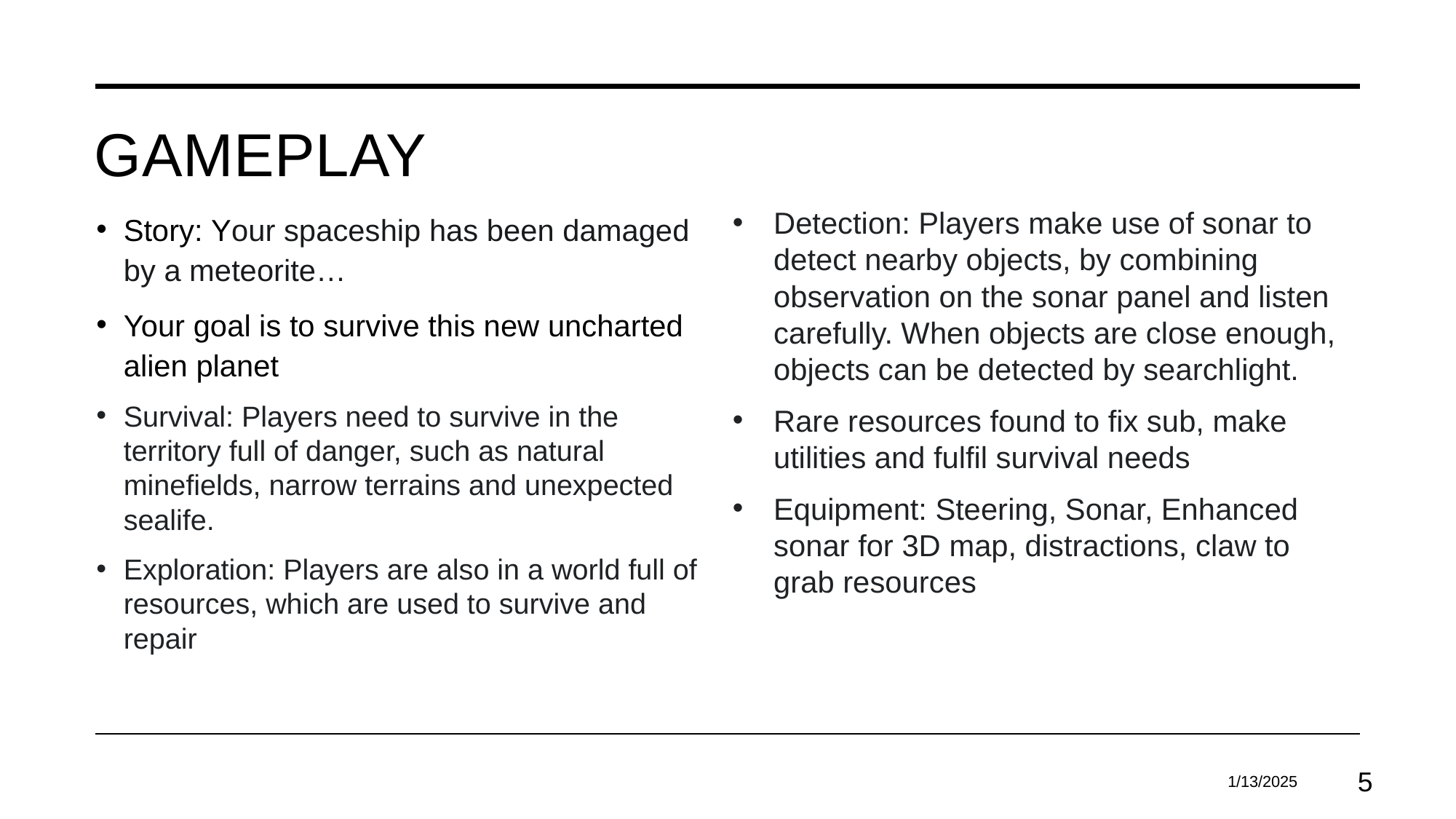

# Gameplay
Detection: Players make use of sonar to detect nearby objects, by combining observation on the sonar panel and listen carefully. When objects are close enough, objects can be detected by searchlight.
Rare resources found to fix sub, make utilities and fulfil survival needs
Equipment: Steering, Sonar, Enhanced sonar for 3D map, distractions, claw to grab resources

Story: Your spaceship has been damaged by a meteorite…
Your goal is to survive this new uncharted alien planet
Survival: Players need to survive in the territory full of danger, such as natural minefields, narrow terrains and unexpected sealife.
Exploration: Players are also in a world full of resources, which are used to survive and repair

1/13/2025
5